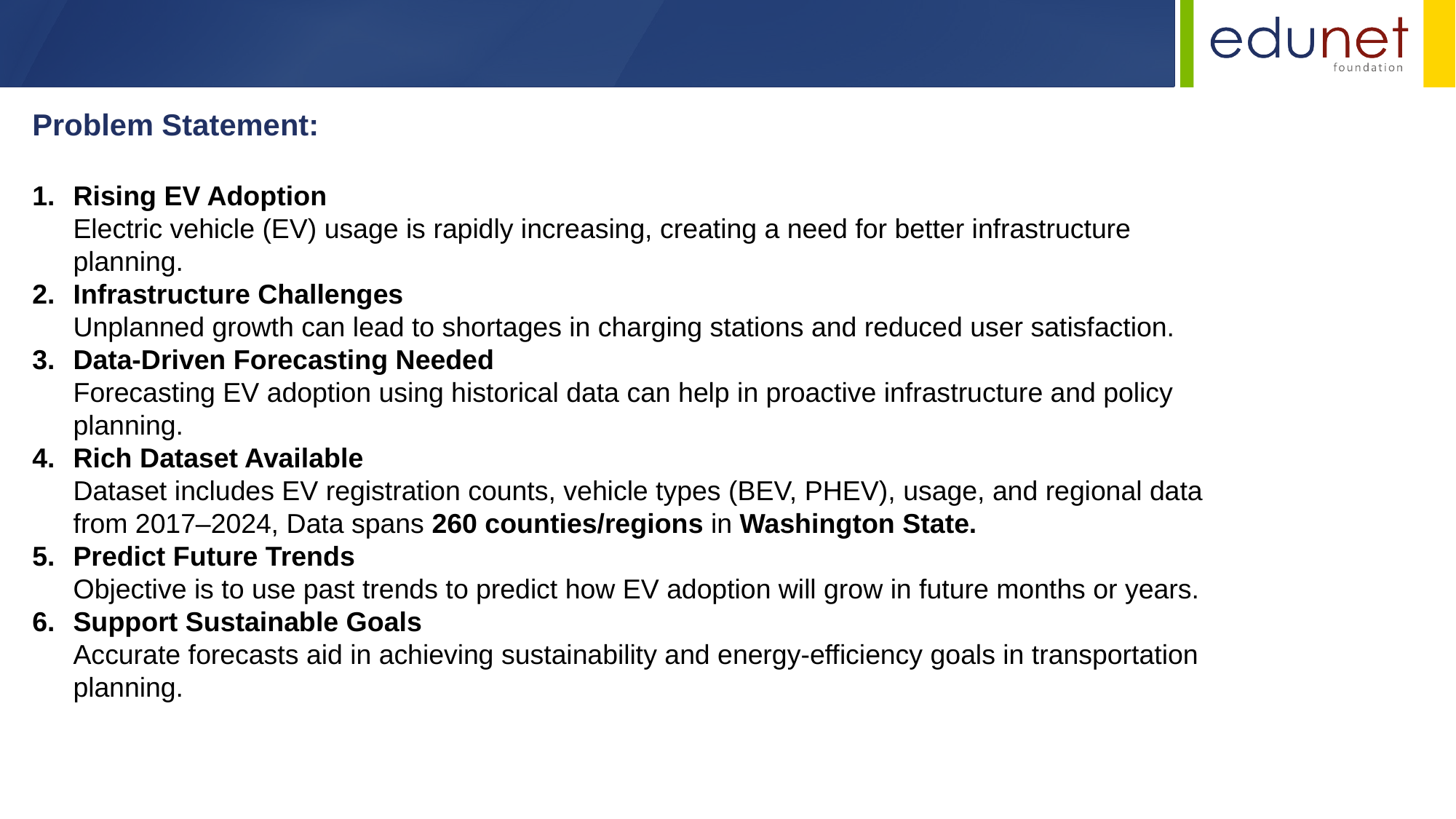

Problem Statement:

Rising EV Adoption
Electric vehicle (EV) usage is rapidly increasing, creating a need for better infrastructure planning.
Infrastructure Challenges
Unplanned growth can lead to shortages in charging stations and reduced user satisfaction.
Data-Driven Forecasting Needed
Forecasting EV adoption using historical data can help in proactive infrastructure and policy planning.
Rich Dataset Available
Dataset includes EV registration counts, vehicle types (BEV, PHEV), usage, and regional data from 2017–2024, Data spans 260 counties/regions in Washington State.
Predict Future Trends
Objective is to use past trends to predict how EV adoption will grow in future months or years.
Support Sustainable Goals
Accurate forecasts aid in achieving sustainability and energy-efficiency goals in transportation planning.